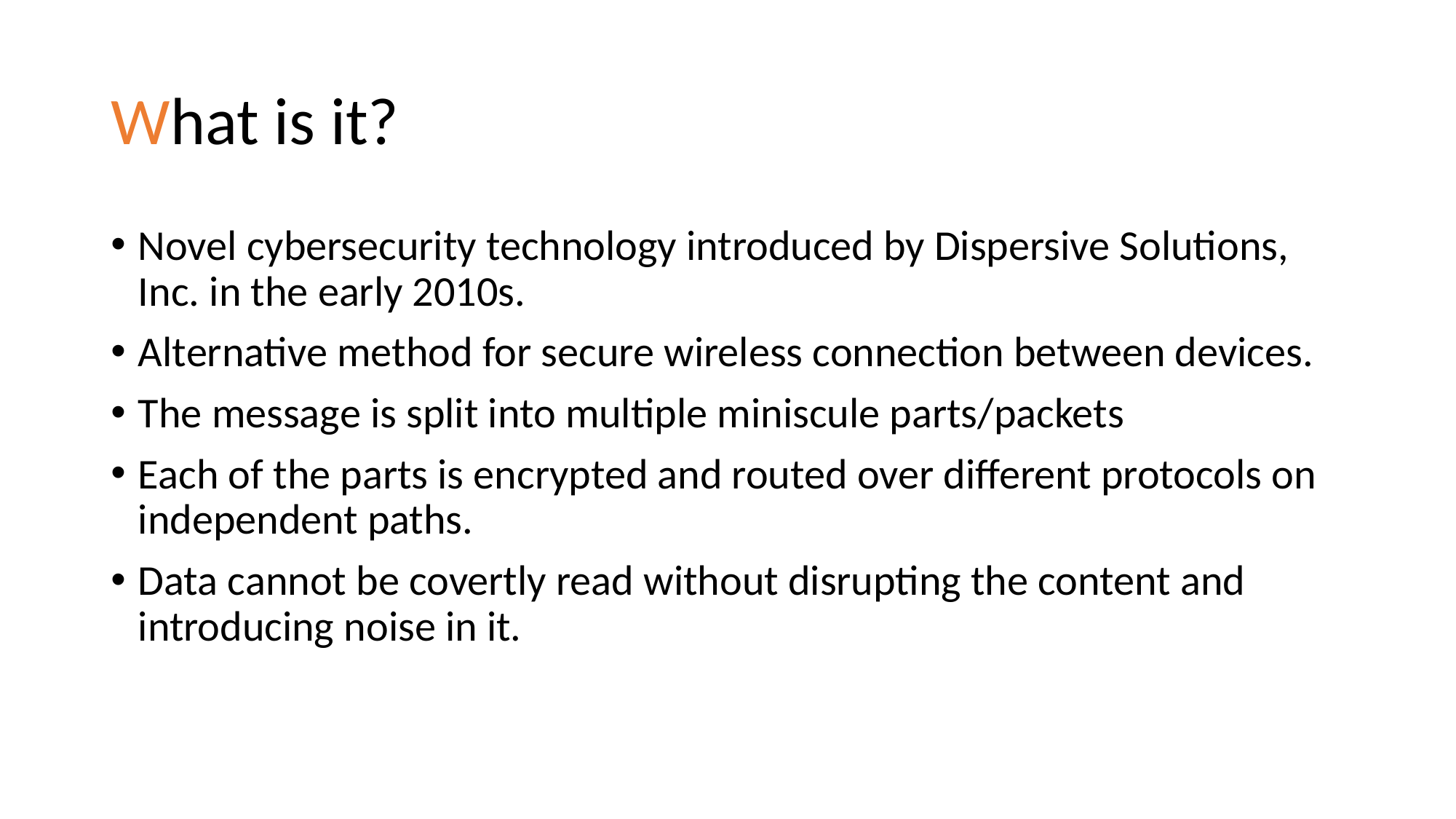

# What is it?
Novel cybersecurity technology introduced by Dispersive Solutions, Inc. in the early 2010s.
Alternative method for secure wireless connection between devices.
The message is split into multiple miniscule parts/packets
Each of the parts is encrypted and routed over different protocols on independent paths.
Data cannot be covertly read without disrupting the content and introducing noise in it.